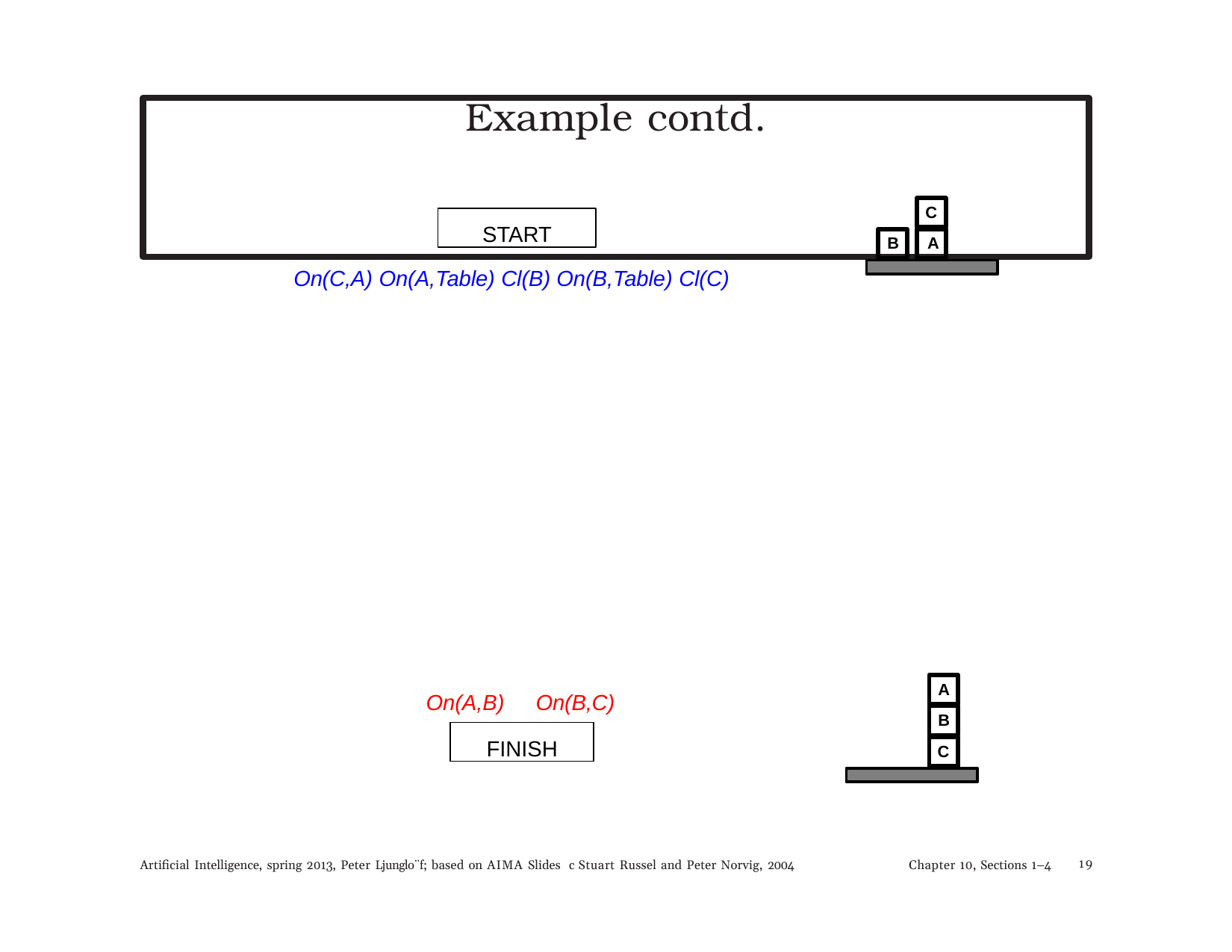

# Example contd.

C
START

B	A
On(C,A) On(A,Table) Cl(B) On(B,Table) Cl(C)

A
On(A,B)	On(B,C)

B
FINISH

C
Artificial Intelligence, spring 2013, Peter Ljunglo¨f; based on AIMA Slides c Stuart Russel and Peter Norvig, 2004
Chapter 10, Sections 1–4
19